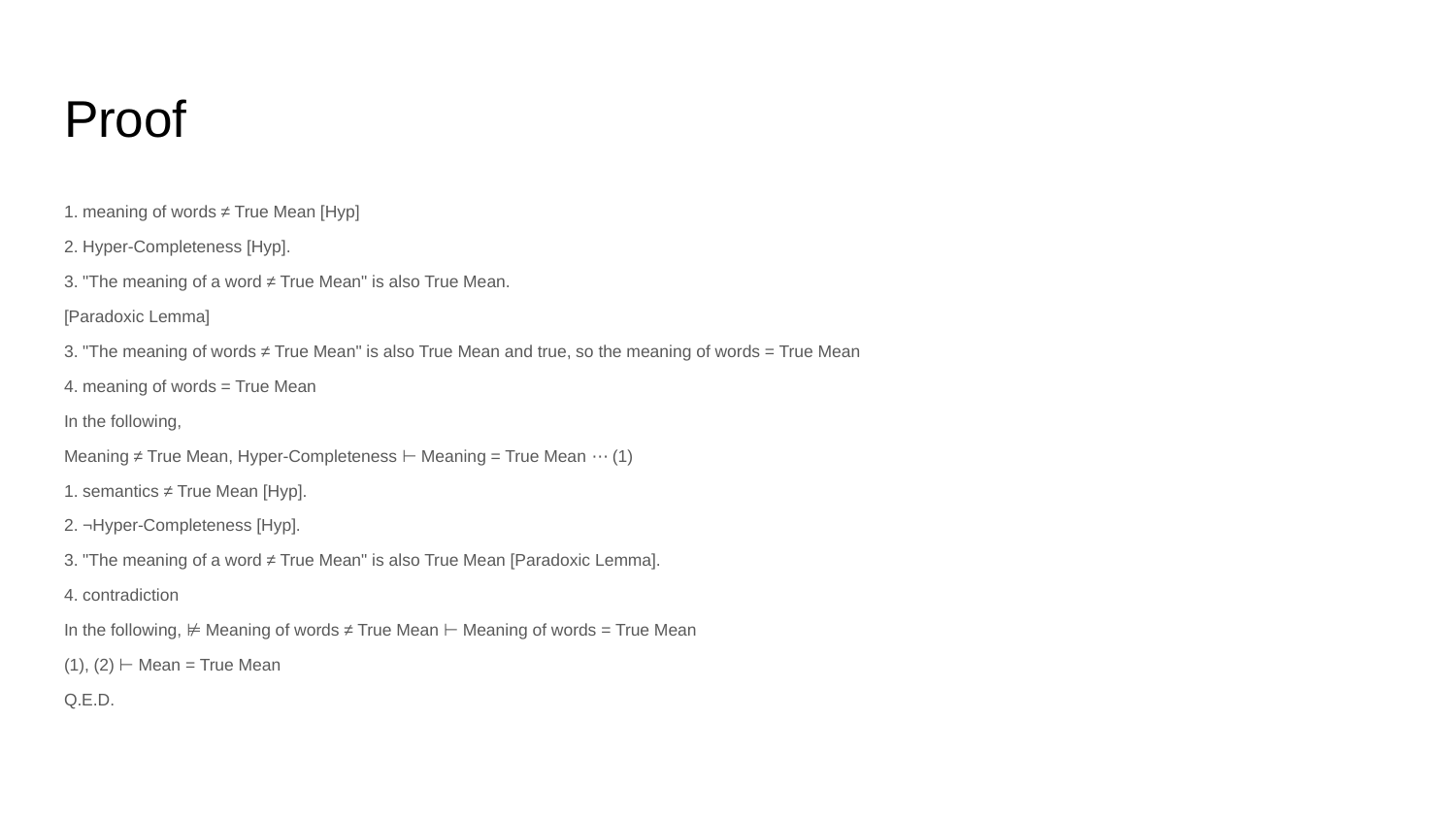

# Proof
1. meaning of words ≠ True Mean [Hyp]
2. Hyper-Completeness [Hyp].
3. "The meaning of a word ≠ True Mean" is also True Mean.
[Paradoxic Lemma]
3. "The meaning of words ≠ True Mean" is also True Mean and true, so the meaning of words = True Mean
4. meaning of words = True Mean
In the following,
Meaning ≠ True Mean, Hyper-Completeness ⊢ Meaning = True Mean ⋯ (1)
1. semantics ≠ True Mean [Hyp].
2. ¬Hyper-Completeness [Hyp].
3. "The meaning of a word ≠ True Mean" is also True Mean [Paradoxic Lemma].
4. contradiction
In the following, ⊭ Meaning of words ≠ True Mean ⊢ Meaning of words = True Mean
(1), (2) ⊢ Mean = True Mean
Q.E.D.